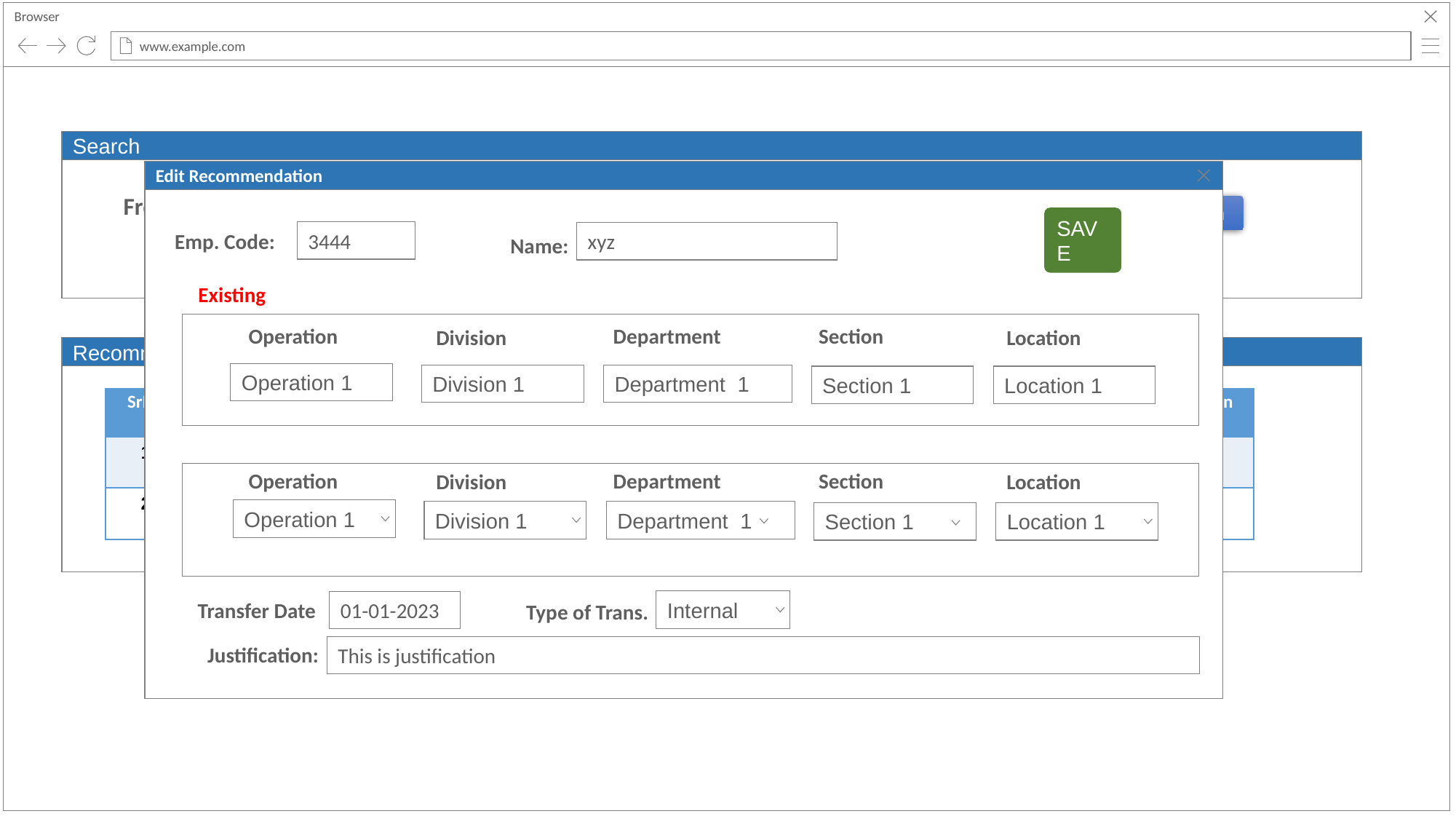

Browser

www.example.com

Search

Edit Recommendation

From Date:
01-01-2022
To Date:
31-01-2022
Pending

Status:
Search
SAVE
3444
xyz
Emp. Code:
Name:
Existing

Department
Section
Operation
Location
Division
Recommendation List

Operation 1
Division 1
Department  1
Section 1
Location 1
| SrNo | Is Transfer | EmpCode | Name | Status | Level | Action |
| --- | --- | --- | --- | --- | --- | --- |
| 1 |  | 3444 | Xyz | Pending | Reco. |  |
| 2 |  | 4544 | JKL | Pending | Reco. |  |

NO

YES

Department
Section
Operation

Location
Division
NO

YES

Operation 1

Division 1

Department  1

Section 1

Location 1

Internal

01-01-2023
Transfer Date
Type of Trans.
This is justification
Justification: